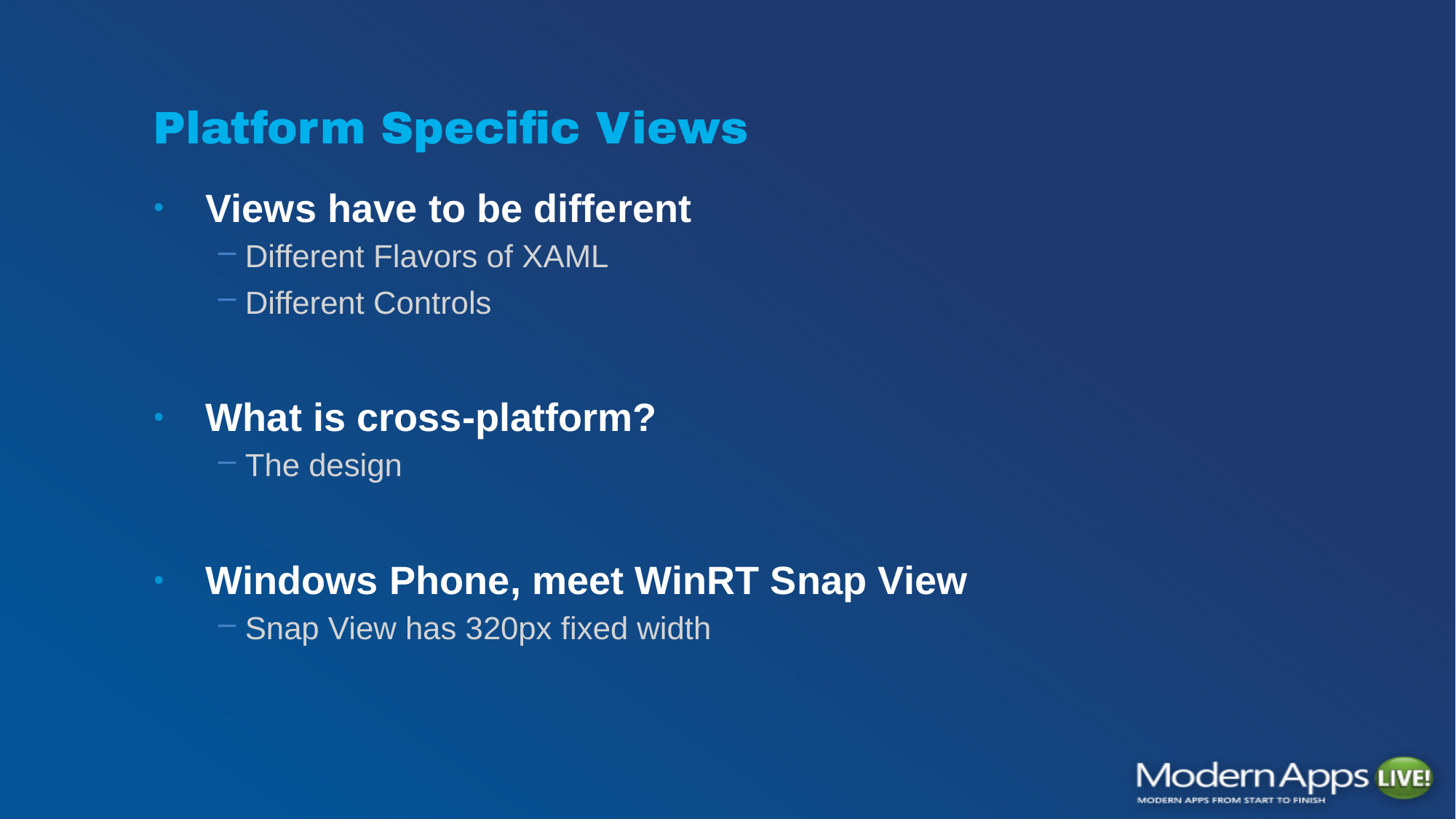

# Platform Specific Views
Views have to be different
Different Flavors of XAML
Different Controls

What is cross-platform?
The design

Windows Phone, meet WinRT Snap View
Snap View has 320px fixed width